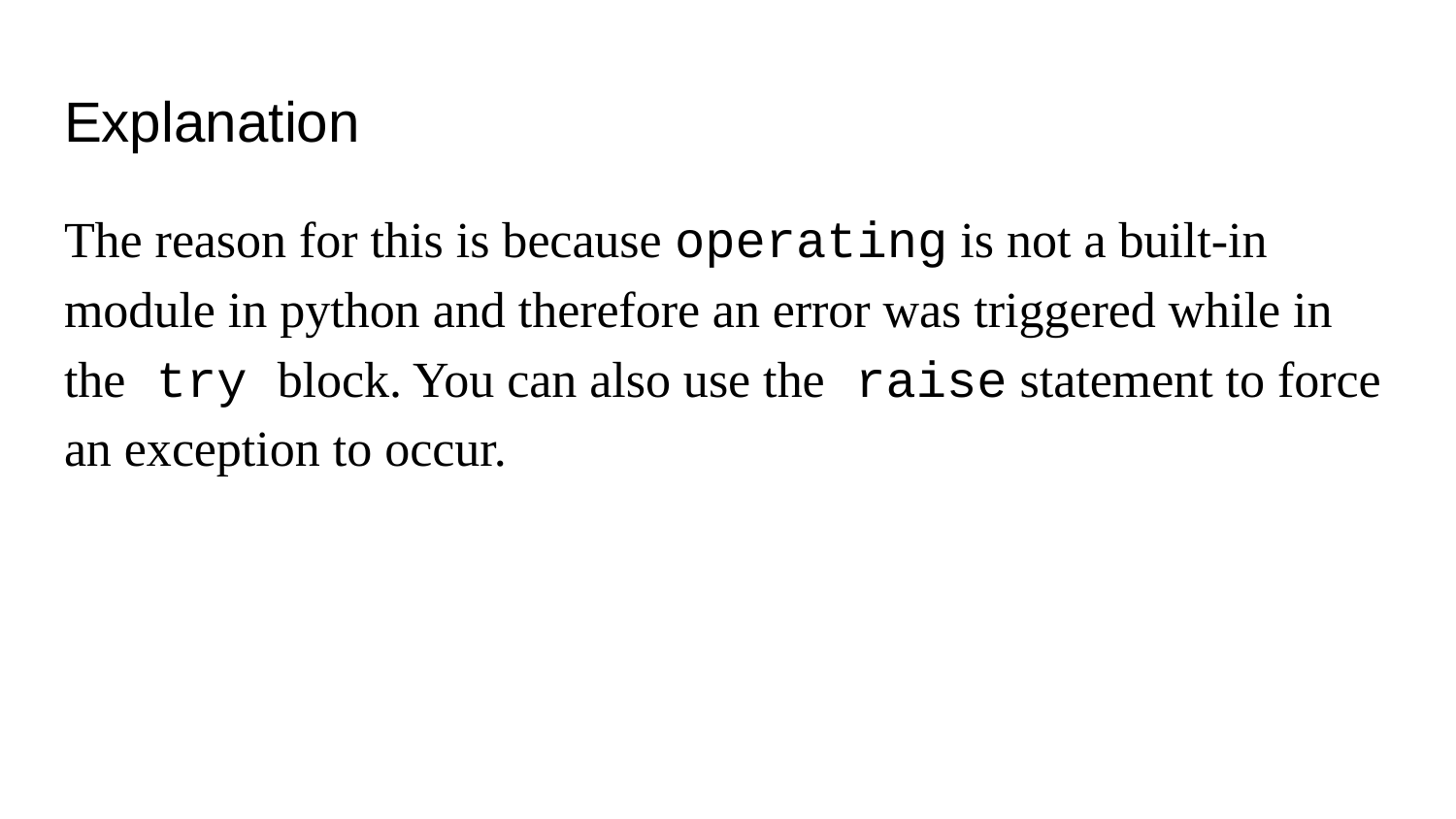

# Explanation
The reason for this is because operating is not a built-in module in python and therefore an error was triggered while in the try block. You can also use the raise statement to force an exception to occur.